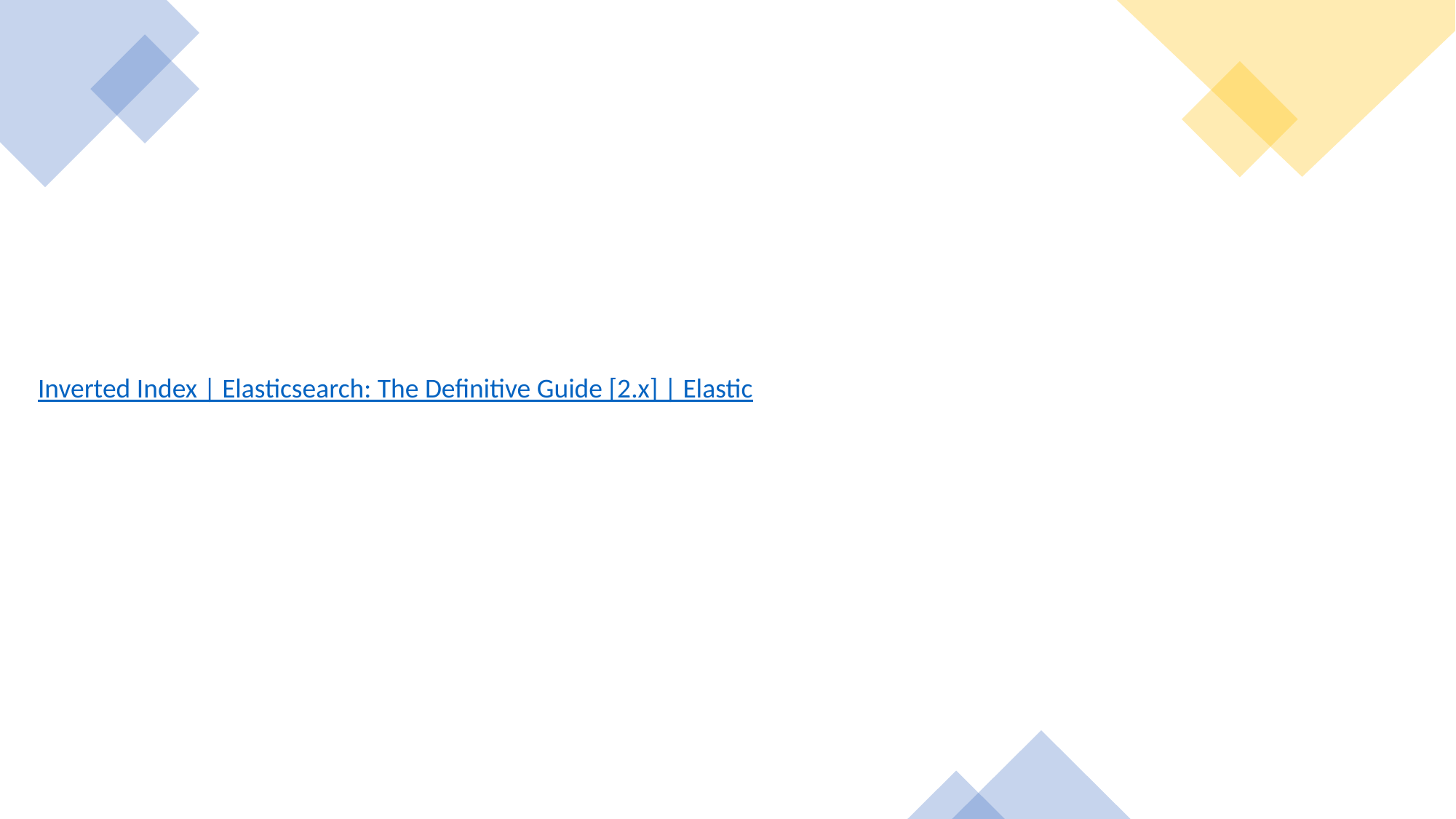

Inverted Index | Elasticsearch: The Definitive Guide [2.x] | Elastic